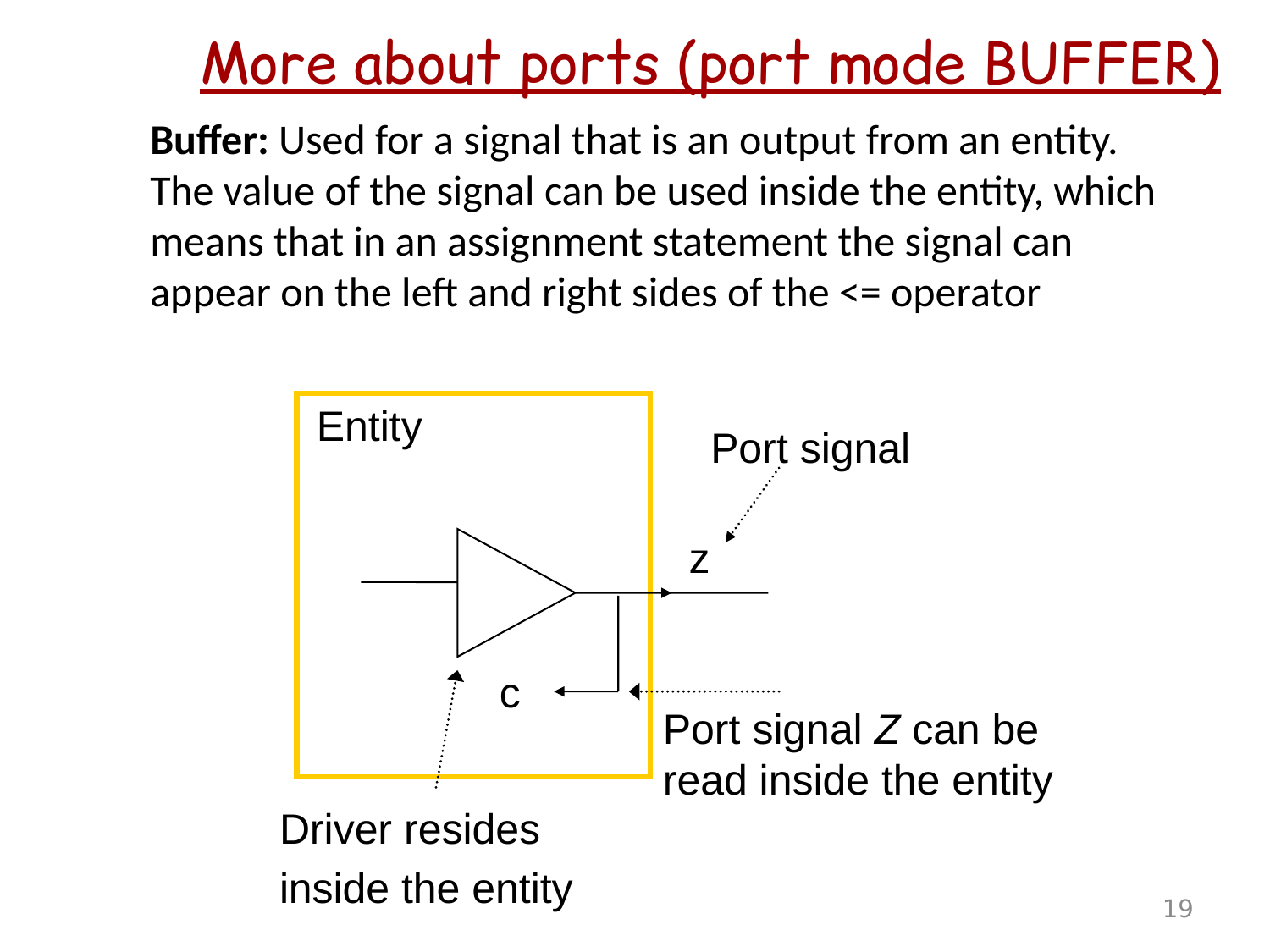

# More about ports (port mode BUFFER)
Buffer: Used for a signal that is an output from an entity. The value of the signal can be used inside the entity, which means that in an assignment statement the signal can appear on the left and right sides of the <= operator
Entity

Port signal

z

c

c <= z

Port signal Z can be
read inside the entity
Driver resides
inside the entity
19